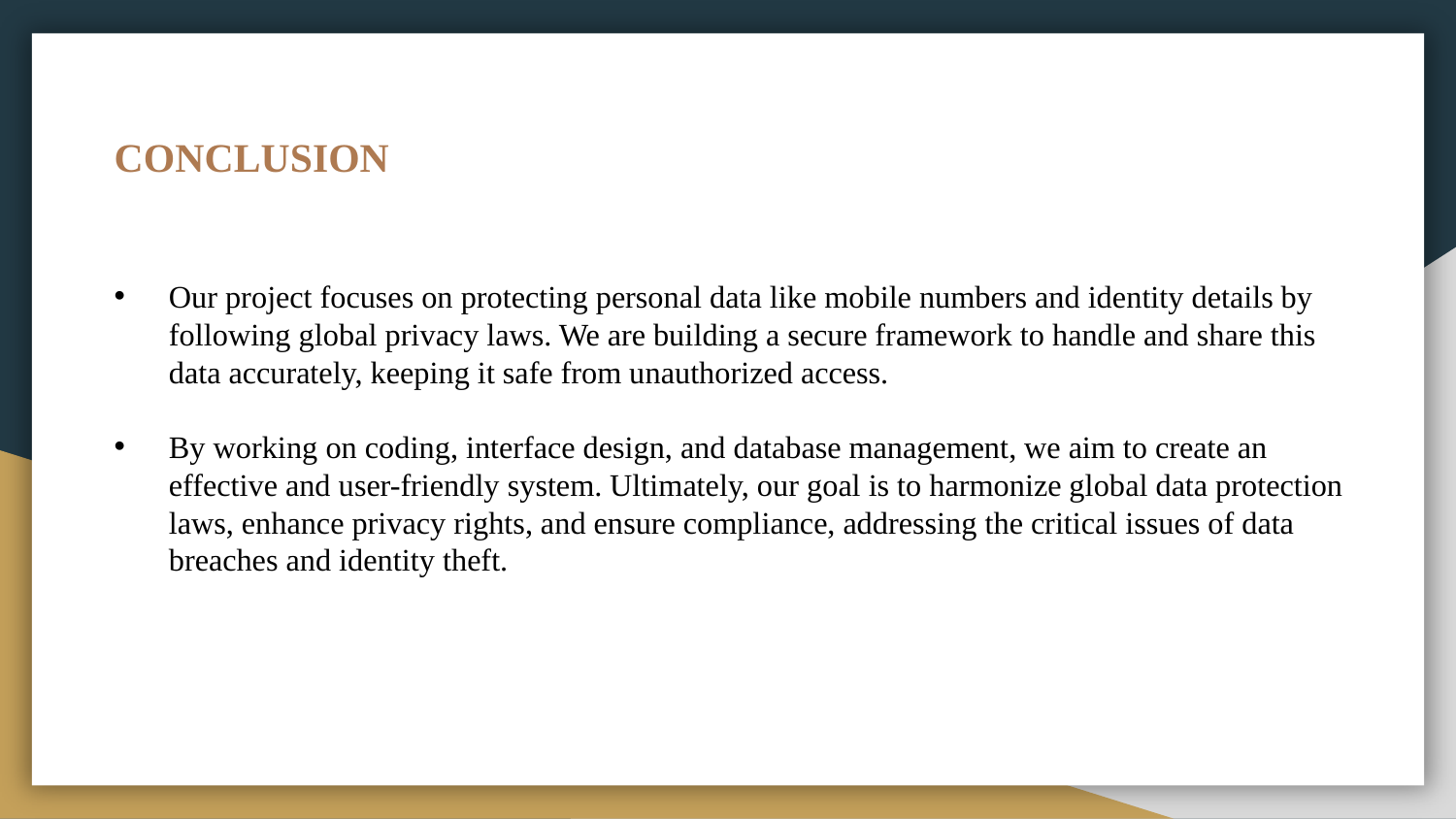

CONCLUSION

Our project focuses on protecting personal data like mobile numbers and identity details by following global privacy laws. We are building a secure framework to handle and share this data accurately, keeping it safe from unauthorized access.
By working on coding, interface design, and database management, we aim to create an effective and user-friendly system. Ultimately, our goal is to harmonize global data protection laws, enhance privacy rights, and ensure compliance, addressing the critical issues of data breaches and identity theft.